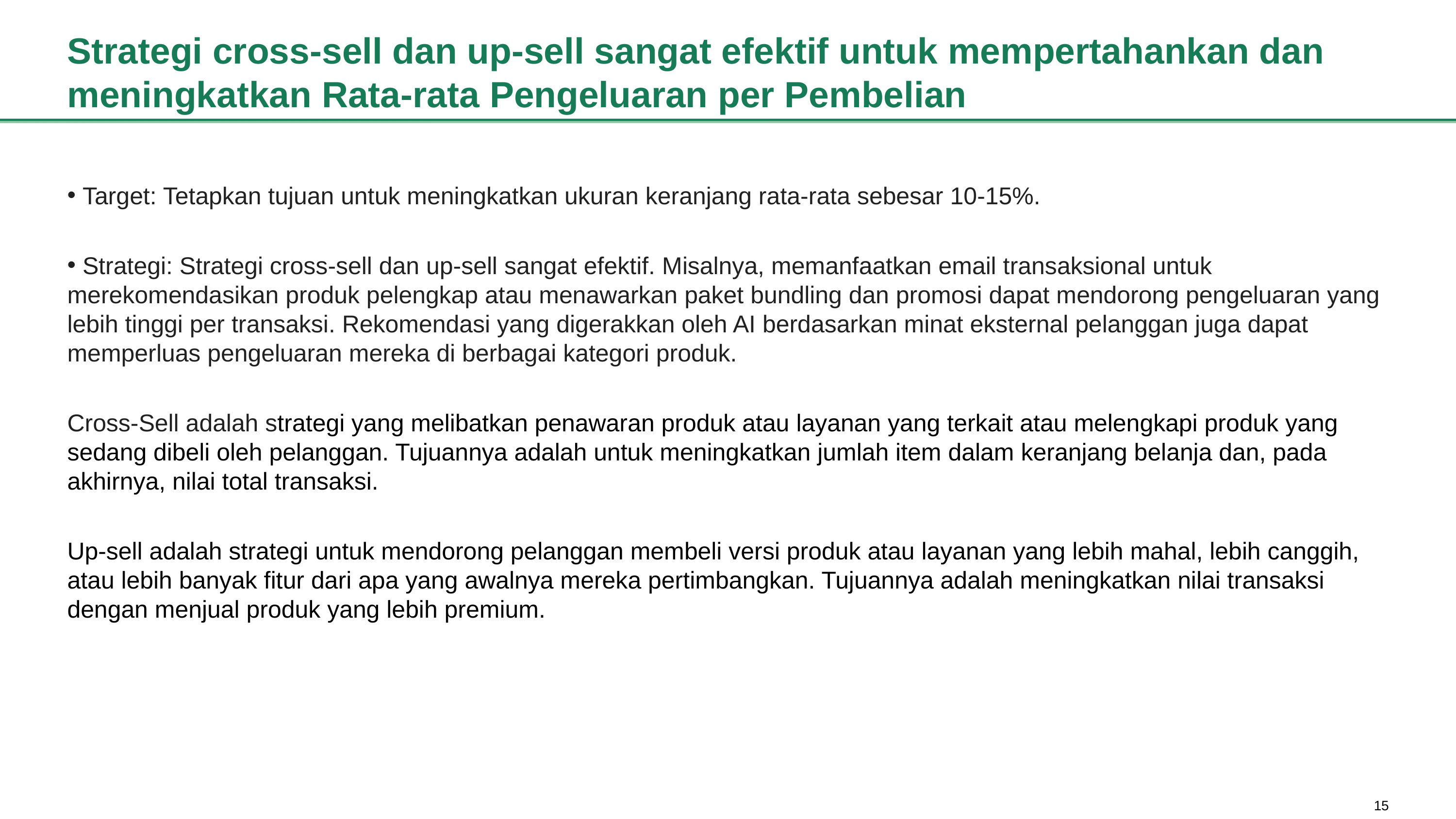

# Strategi cross-sell dan up-sell sangat efektif untuk mempertahankan dan meningkatkan Rata-rata Pengeluaran per Pembelian
 Target: Tetapkan tujuan untuk meningkatkan ukuran keranjang rata-rata sebesar 10-15%.

 Strategi: Strategi cross-sell dan up-sell sangat efektif. Misalnya, memanfaatkan email transaksional untuk merekomendasikan produk pelengkap atau menawarkan paket bundling dan promosi dapat mendorong pengeluaran yang lebih tinggi per transaksi. Rekomendasi yang digerakkan oleh AI berdasarkan minat eksternal pelanggan juga dapat memperluas pengeluaran mereka di berbagai kategori produk.

Cross-Sell adalah strategi yang melibatkan penawaran produk atau layanan yang terkait atau melengkapi produk yang sedang dibeli oleh pelanggan. Tujuannya adalah untuk meningkatkan jumlah item dalam keranjang belanja dan, pada akhirnya, nilai total transaksi.

Up-sell adalah strategi untuk mendorong pelanggan membeli versi produk atau layanan yang lebih mahal, lebih canggih, atau lebih banyak fitur dari apa yang awalnya mereka pertimbangkan. Tujuannya adalah meningkatkan nilai transaksi dengan menjual produk yang lebih premium.